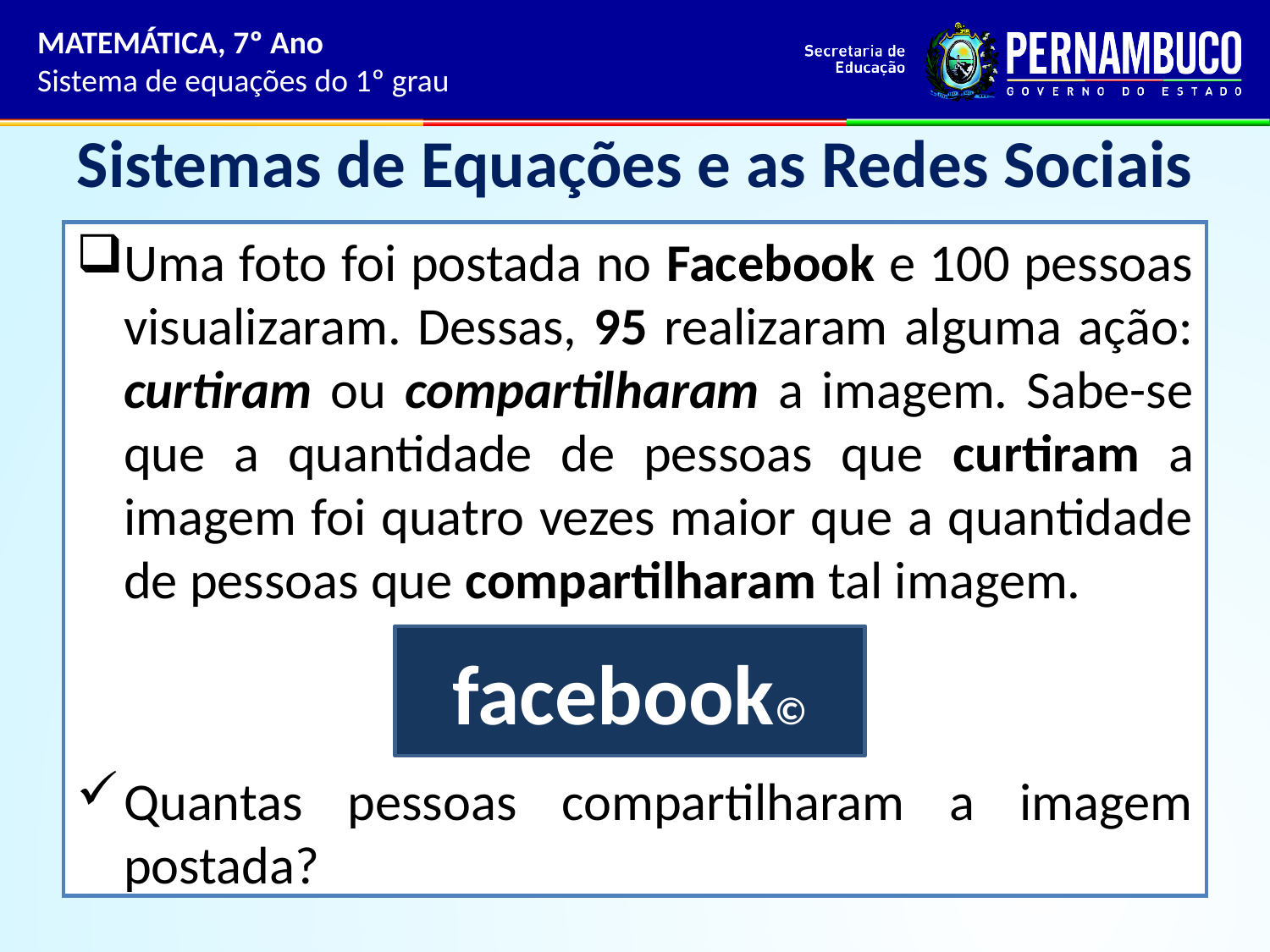

MATEMÁTICA, 7º Ano
Sistema de equações do 1º grau
# Sistemas de Equações e as Redes Sociais
Uma foto foi postada no Facebook e 100 pessoas visualizaram. Dessas, 95 realizaram alguma ação: curtiram ou compartilharam a imagem. Sabe-se que a quantidade de pessoas que curtiram a imagem foi quatro vezes maior que a quantidade de pessoas que compartilharam tal imagem.

Quantas pessoas compartilharam a imagem postada?
facebook©